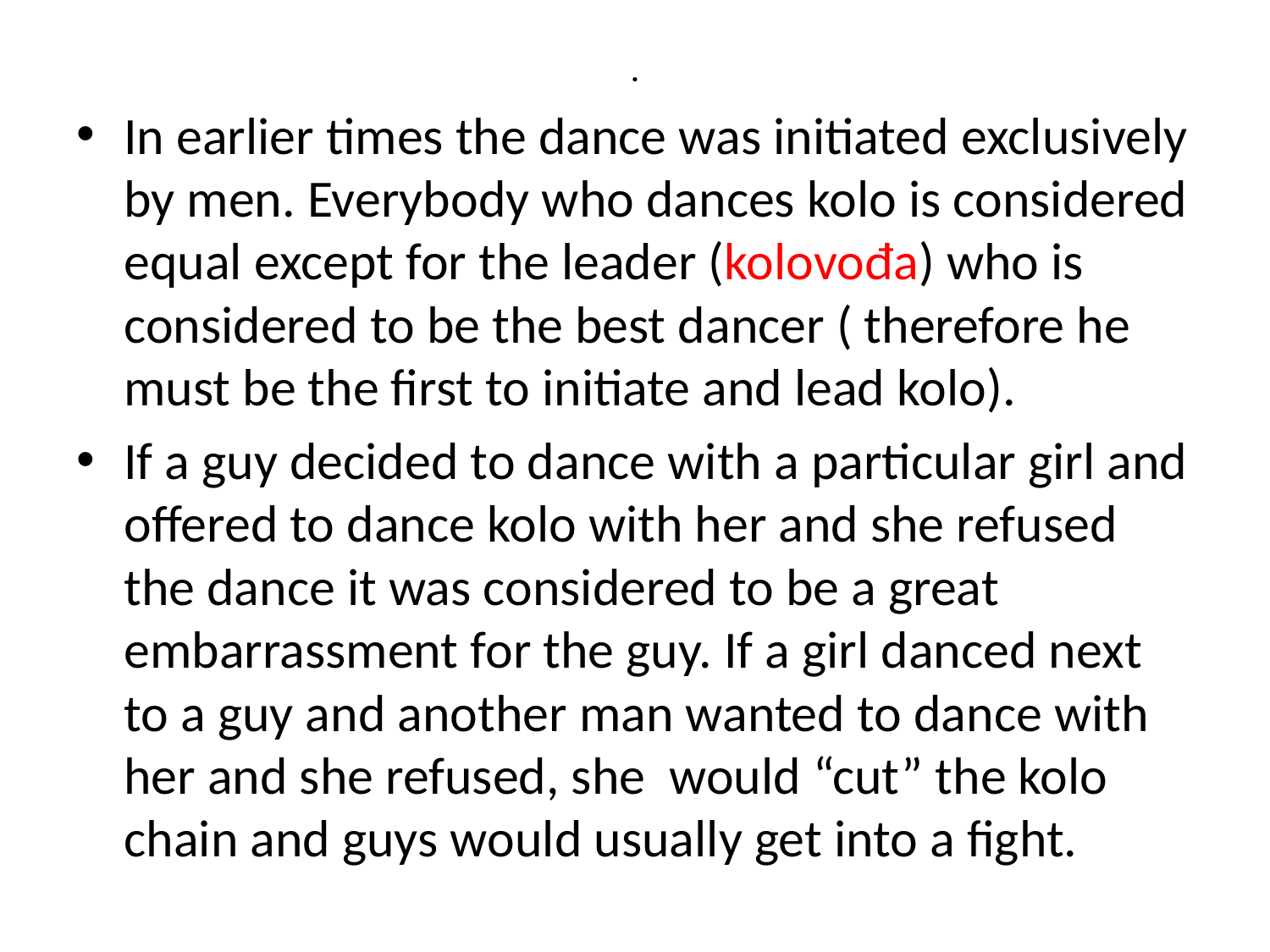

# .
In earlier times the dance was initiated exclusively by men. Everybody who dances kolo is considered equal except for the leader (kolovođa) who is considered to be the best dancer ( therefore he must be the first to initiate and lead kolo).
If a guy decided to dance with a particular girl and offered to dance kolo with her and she refused the dance it was considered to be a great embarrassment for the guy. If a girl danced next to a guy and another man wanted to dance with her and she refused, she  would “cut” the kolo chain and guys would usually get into a fight.